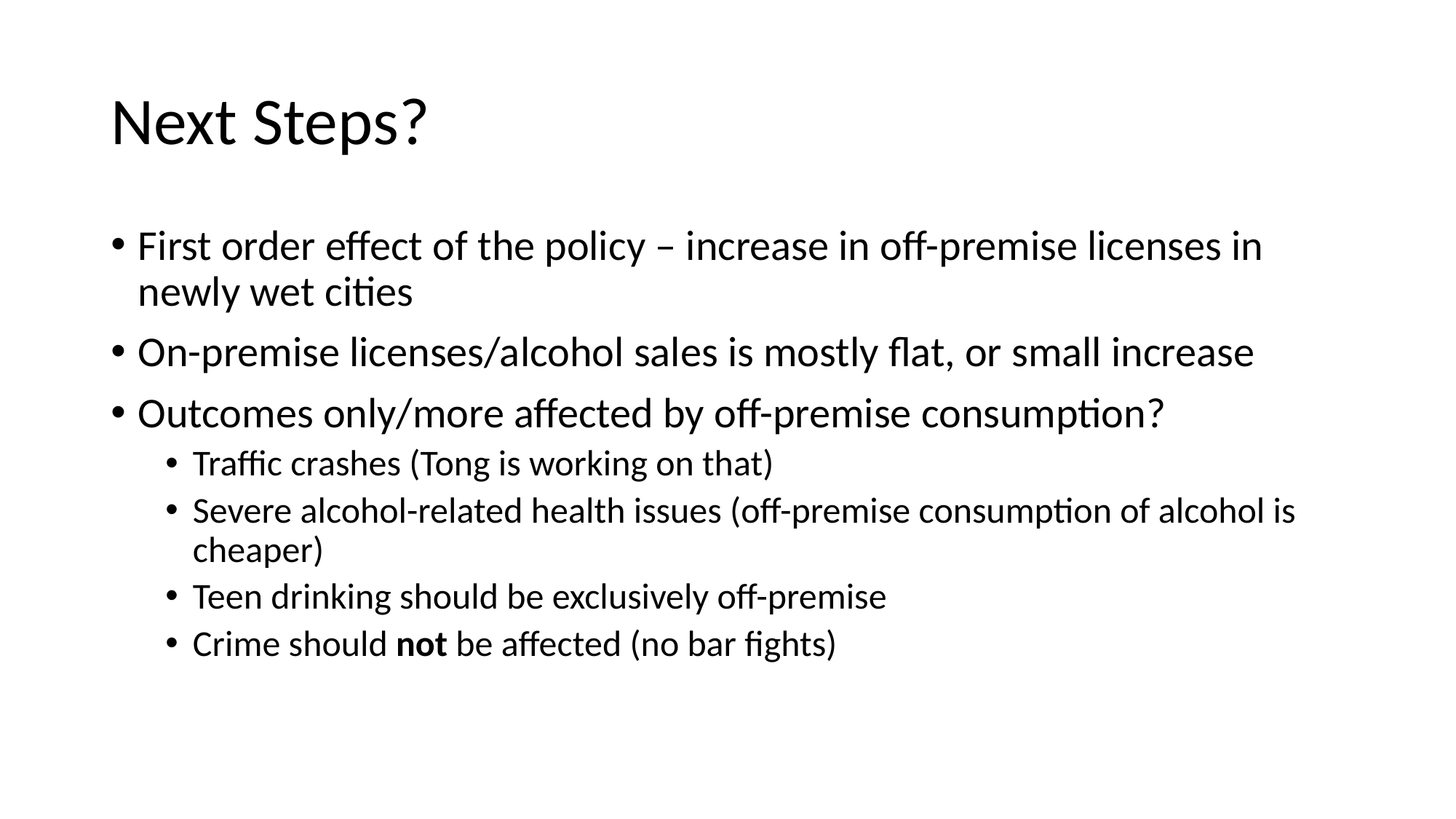

# Next Steps?
First order effect of the policy – increase in off-premise licenses in newly wet cities
On-premise licenses/alcohol sales is mostly flat, or small increase
Outcomes only/more affected by off-premise consumption?
Traffic crashes (Tong is working on that)
Severe alcohol-related health issues (off-premise consumption of alcohol is cheaper)
Teen drinking should be exclusively off-premise
Crime should not be affected (no bar fights)